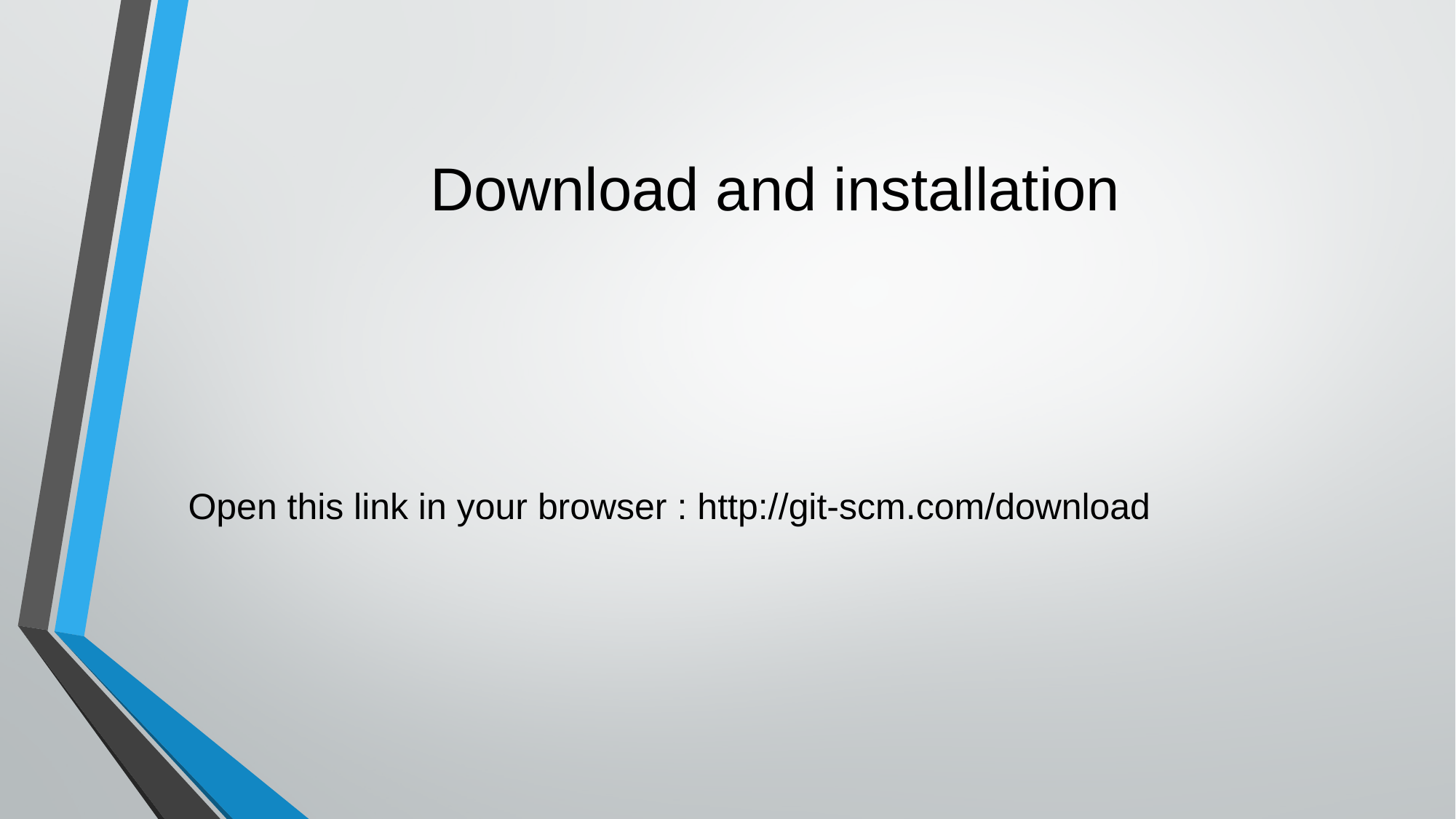

# Download and installation
Open this link in your browser : http://git-scm.com/download